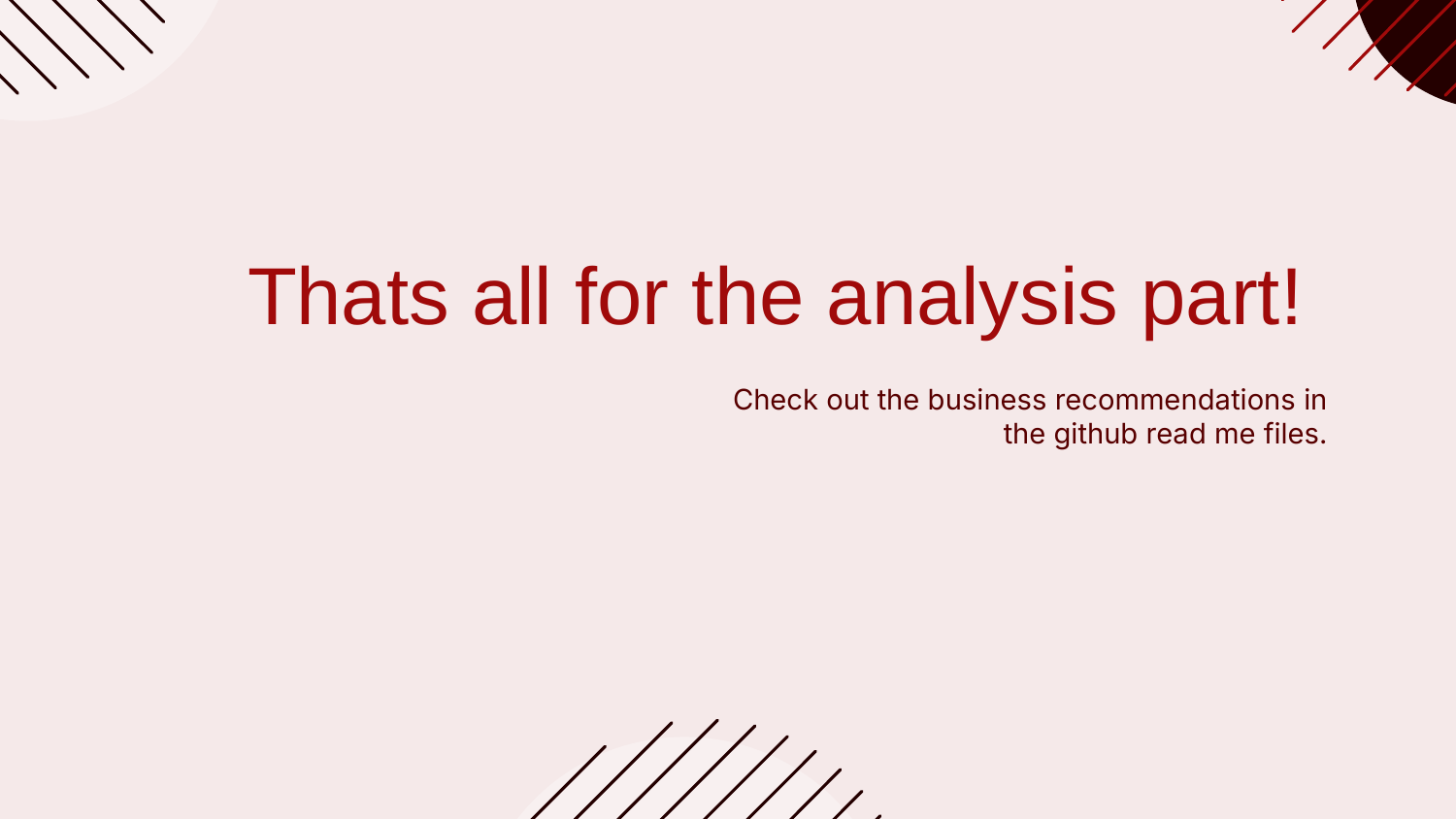

# Thats all for the analysis part!
Check out the business recommendations in the github read me files.